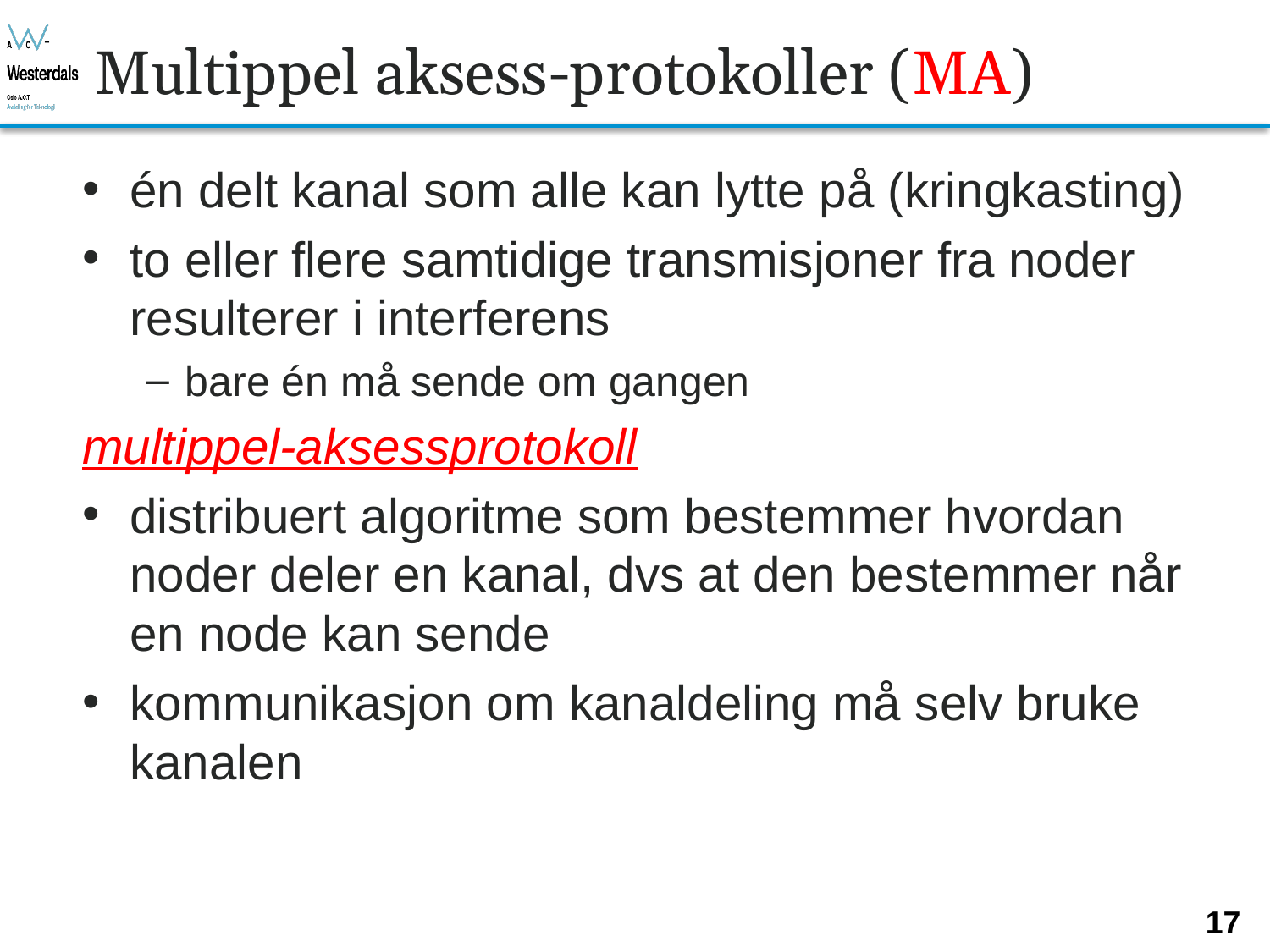

# Multippel aksess-protokoller (MA)
én delt kanal som alle kan lytte på (kringkasting)
to eller flere samtidige transmisjoner fra noder resulterer i interferens
bare én må sende om gangen
multippel-aksessprotokoll
distribuert algoritme som bestemmer hvordan noder deler en kanal, dvs at den bestemmer når en node kan sende
kommunikasjon om kanaldeling må selv bruke kanalen
17
Bjørn O. Listog -- blistog@nith.no